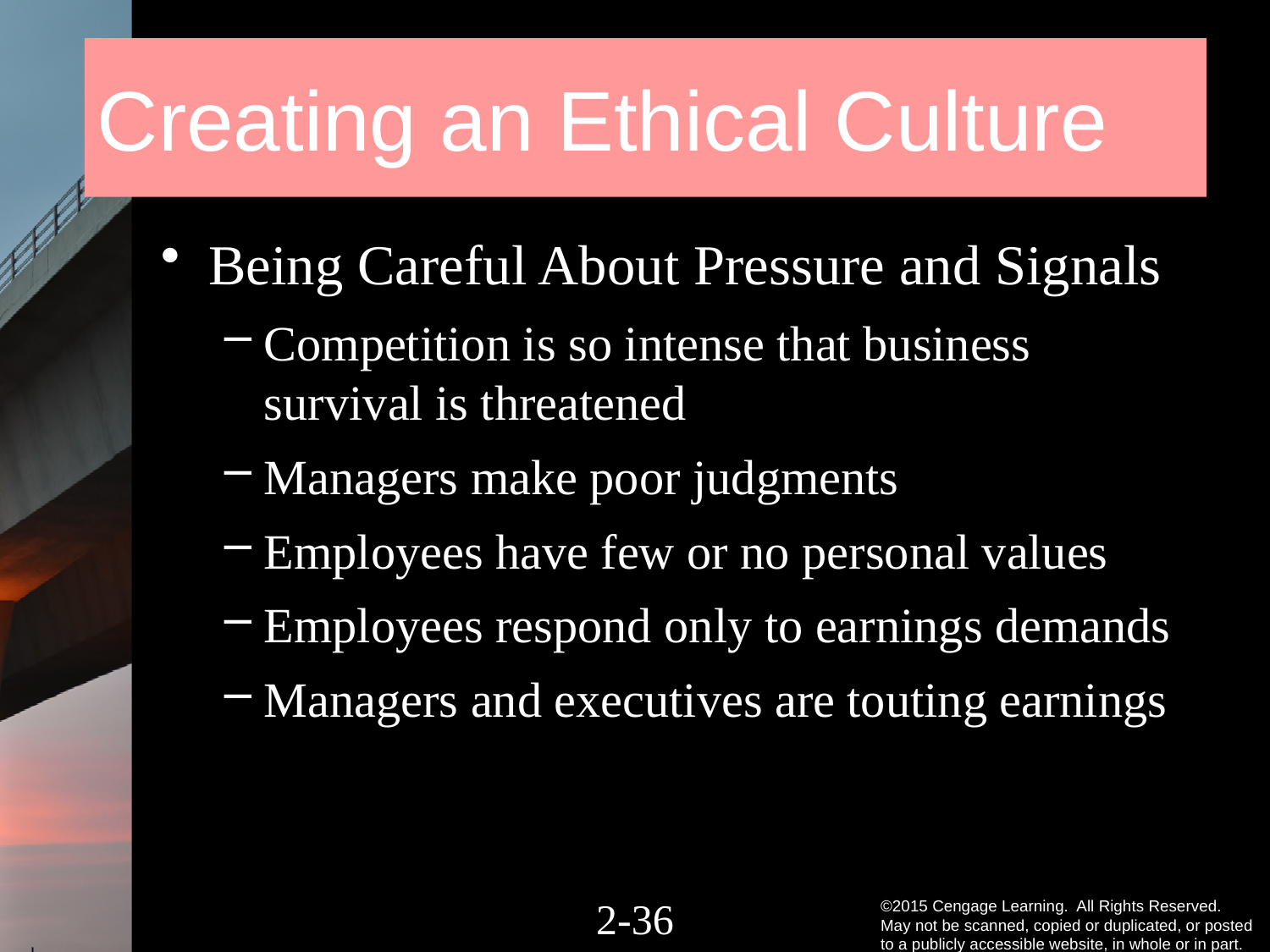

# Creating an Ethical Culture
Being Careful About Pressure and Signals
Competition is so intense that business survival is threatened
Managers make poor judgments
Employees have few or no personal values
Employees respond only to earnings demands
Managers and executives are touting earnings
2-36